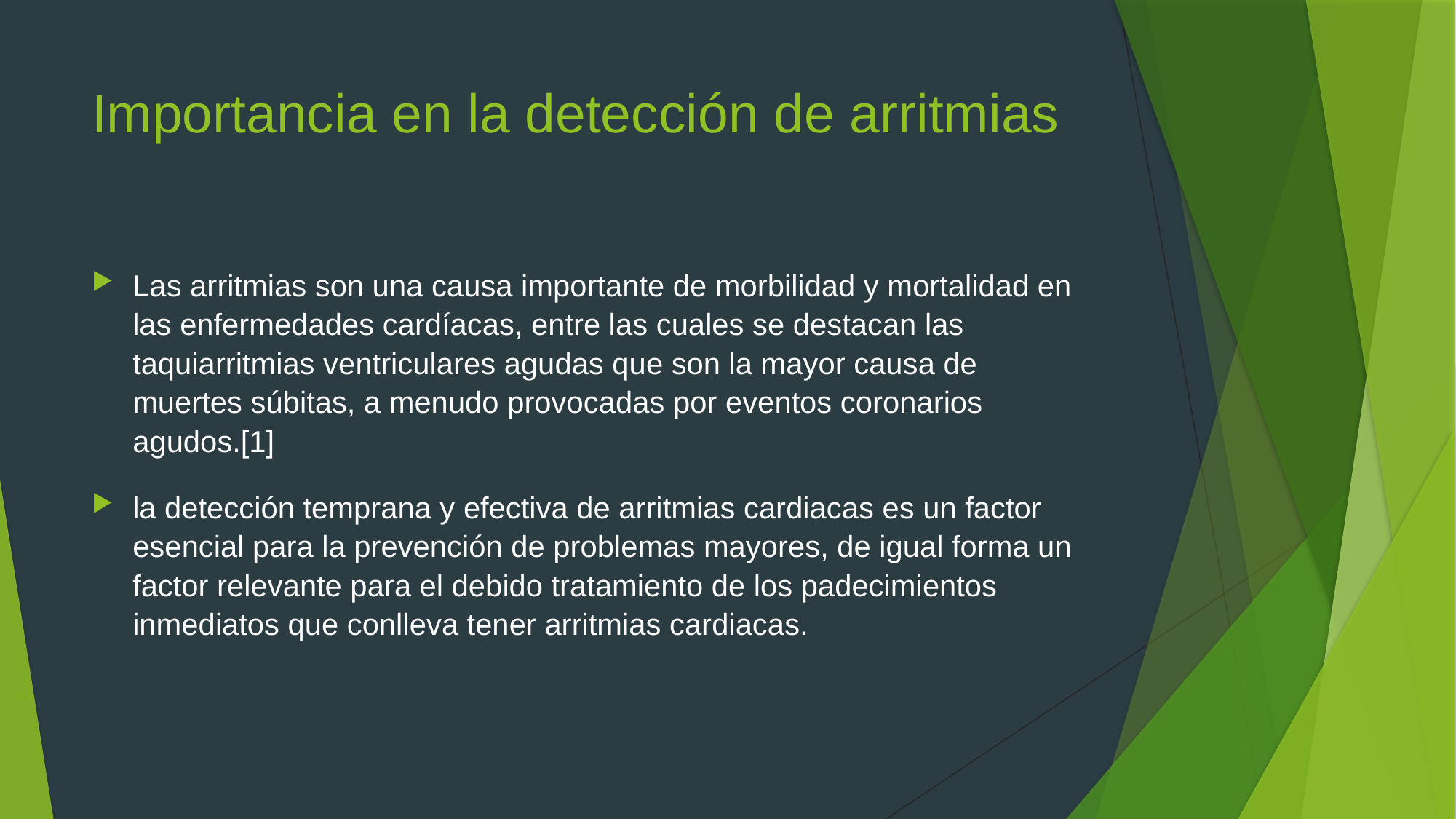

# Importancia en la detección de arritmias
Las arritmias son una causa importante de morbilidad y mortalidad en las enfermedades cardíacas, entre las cuales se destacan las taquiarritmias ventriculares agudas que son la mayor causa de muertes súbitas, a menudo provocadas por eventos coronarios agudos.[1]
la detección temprana y efectiva de arritmias cardiacas es un factor esencial para la prevención de problemas mayores, de igual forma un factor relevante para el debido tratamiento de los padecimientos inmediatos que conlleva tener arritmias cardiacas.